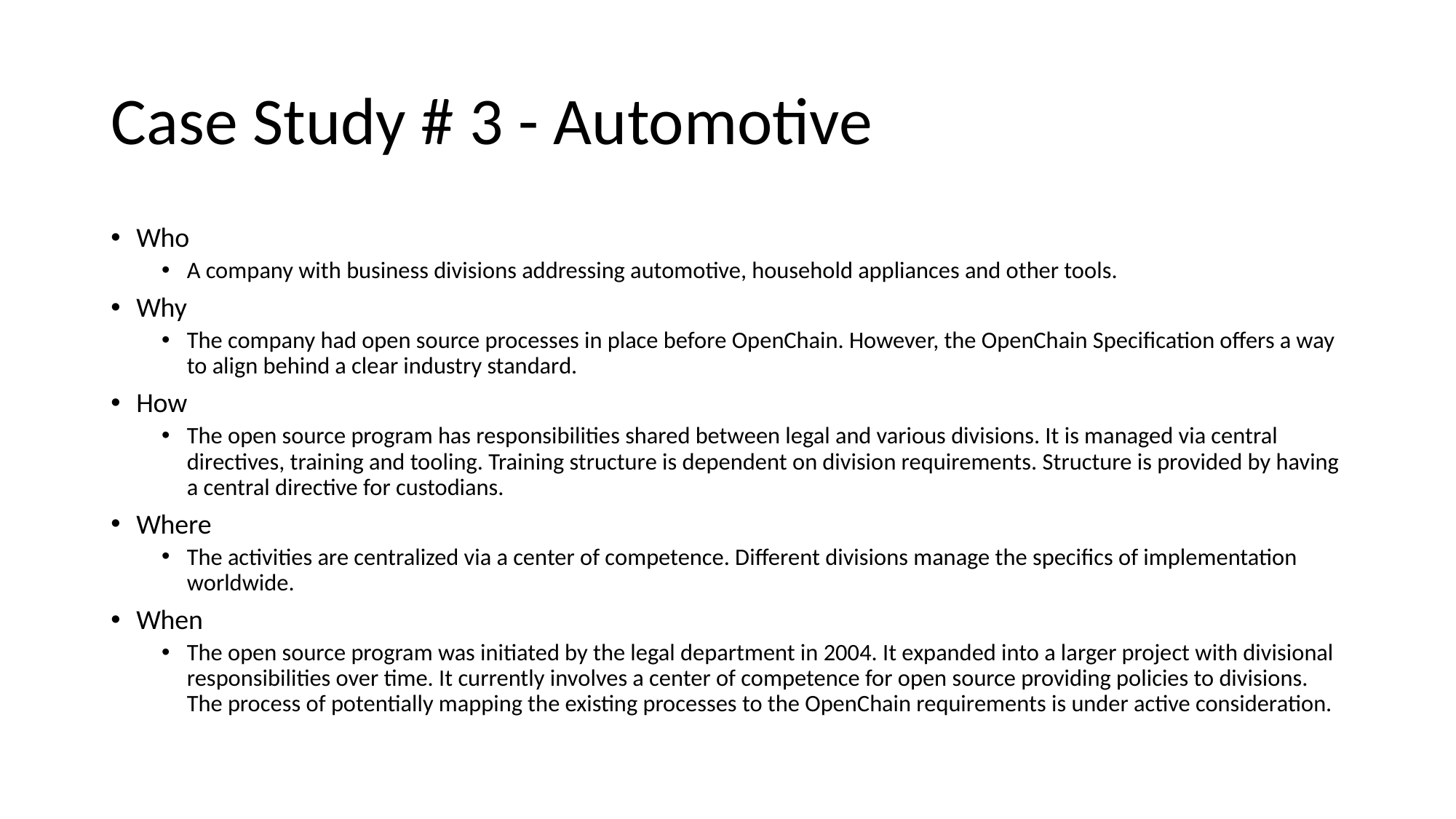

# Case Study # 3 - Automotive
Who
A company with business divisions addressing automotive, household appliances and other tools.
Why
The company had open source processes in place before OpenChain. However, the OpenChain Specification offers a way to align behind a clear industry standard.
How
The open source program has responsibilities shared between legal and various divisions. It is managed via central directives, training and tooling. Training structure is dependent on division requirements. Structure is provided by having a central directive for custodians.
Where
The activities are centralized via a center of competence. Different divisions manage the specifics of implementation worldwide.
When
The open source program was initiated by the legal department in 2004. It expanded into a larger project with divisional responsibilities over time. It currently involves a center of competence for open source providing policies to divisions. The process of potentially mapping the existing processes to the OpenChain requirements is under active consideration.